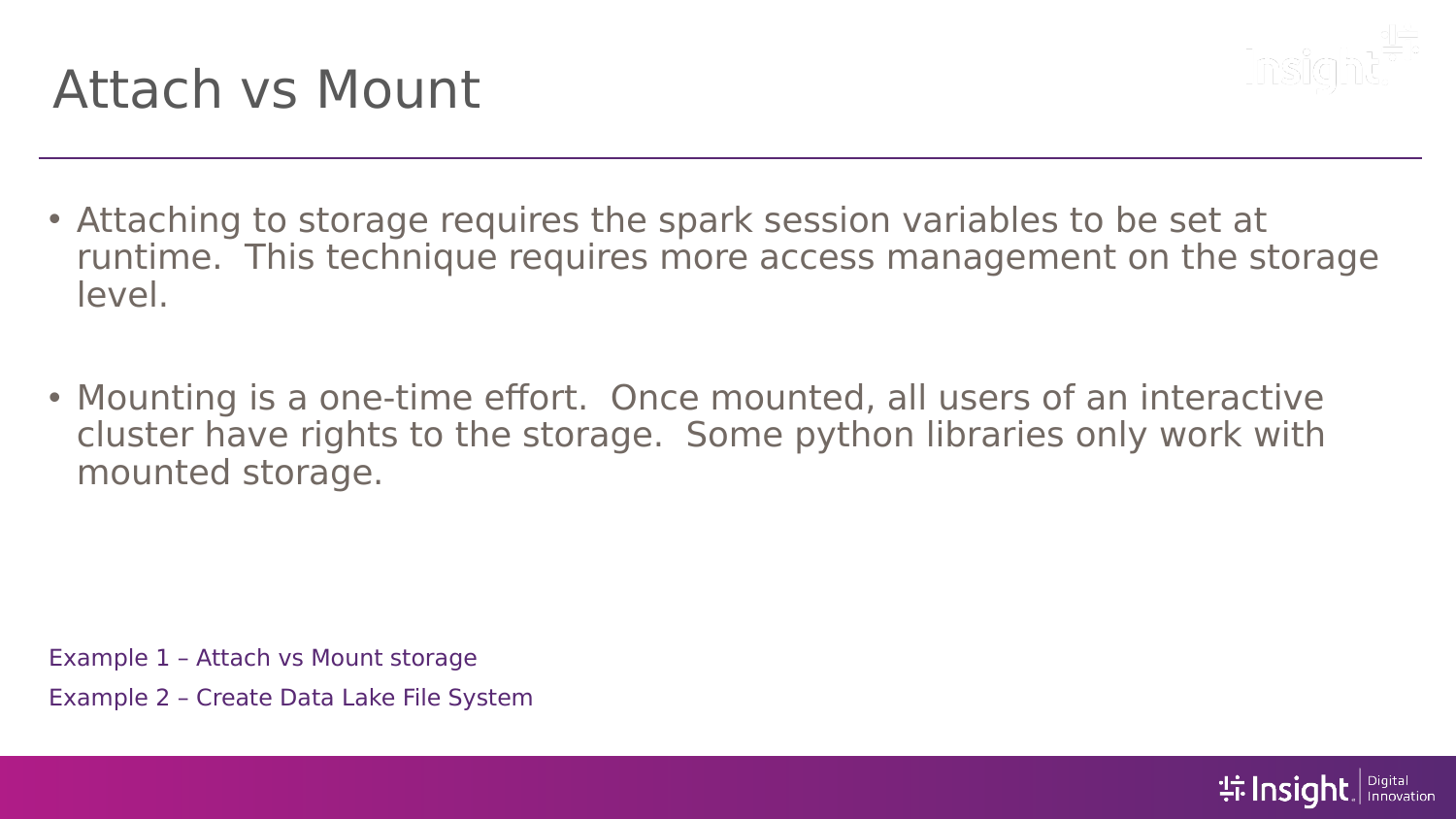

# Attach vs Mount
Attaching to storage requires the spark session variables to be set at runtime.  This technique requires more access management on the storage level.

Mounting is a one-time effort.  Once mounted, all users of an interactive cluster have rights to the storage.  Some python libraries only work with mounted storage.

Example 1 – Attach vs Mount storage
Example 2 – Create Data Lake File System